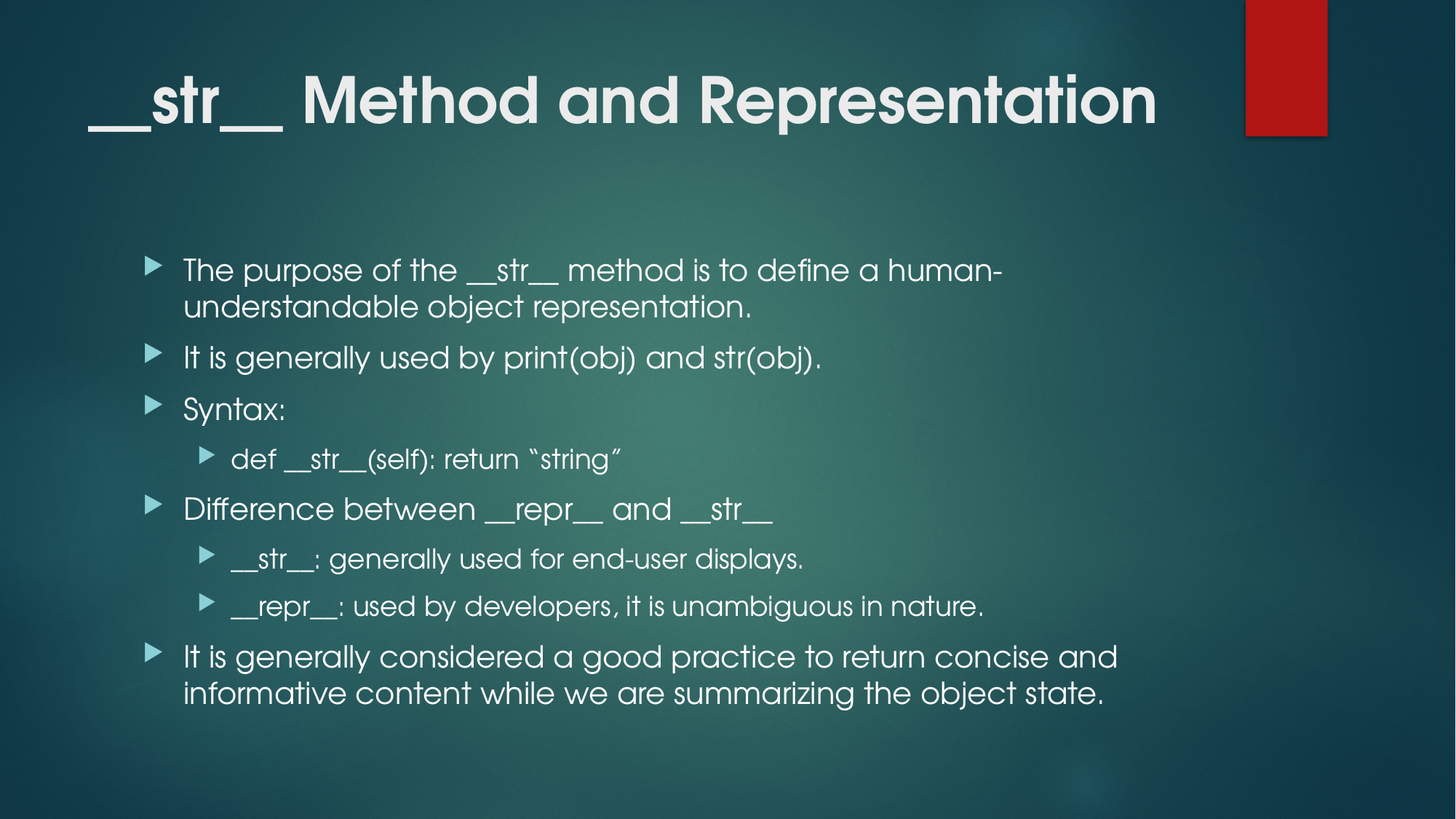

# __str__ Method and Representation
The purpose of the __str__ method is to define a human-understandable object representation.
It is generally used by print(obj) and str(obj).
Syntax:
def __str__(self): return “string”
Difference between __repr__ and __str__
__str__: generally used for end-user displays.
__repr__: used by developers, it is unambiguous in nature.
It is generally considered a good practice to return concise and informative content while we are summarizing the object state.